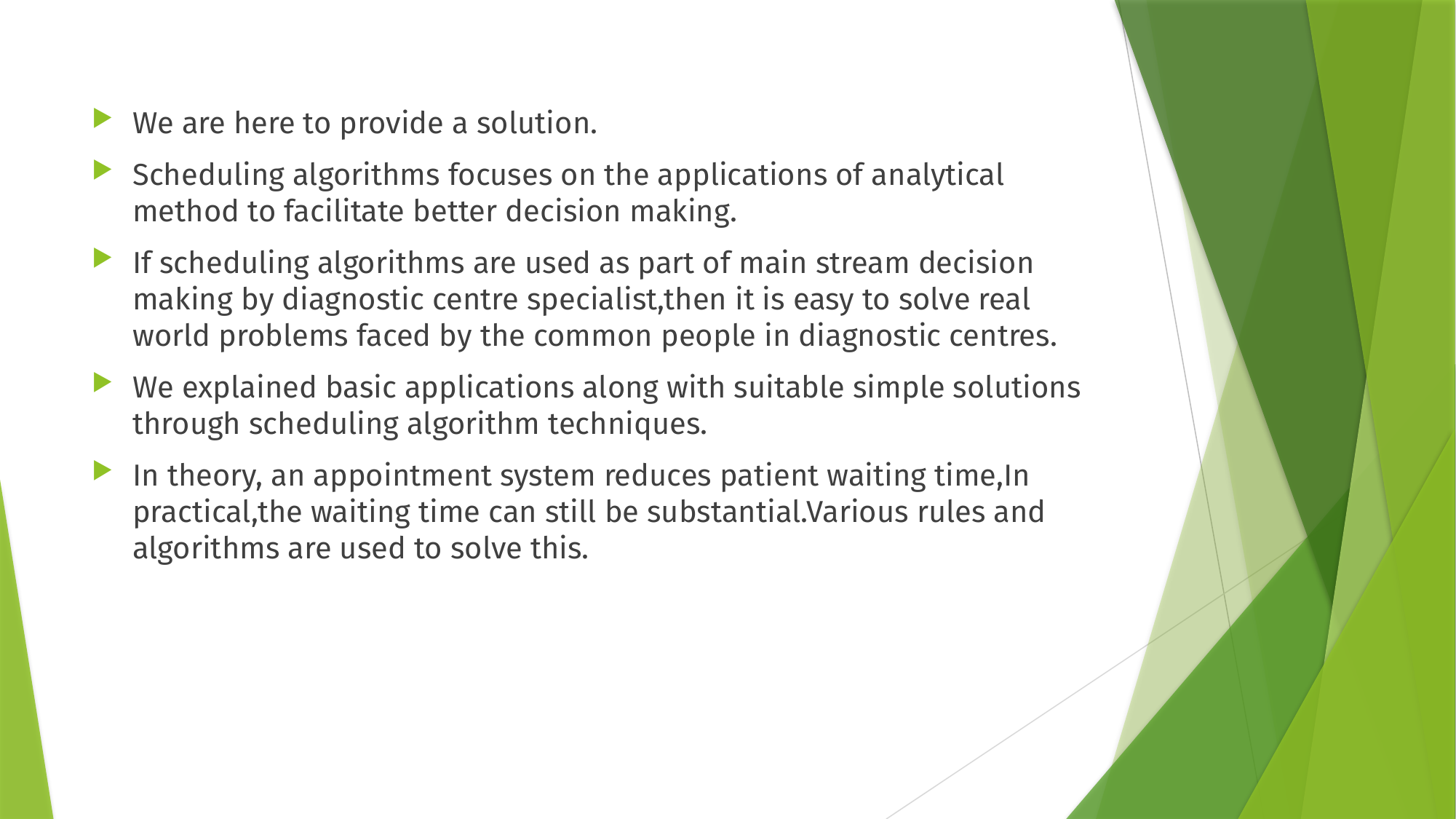

#

We are here to provide a solution.
Scheduling algorithms focuses on the applications of analytical method to facilitate better decision making.
If scheduling algorithms are used as part of main stream decision making by diagnostic centre specialist,then it is easy to solve real world problems faced by the common people in diagnostic centres.
We explained basic applications along with suitable simple solutions through scheduling algorithm techniques.
In theory, an appointment system reduces patient waiting time,In practical,the waiting time can still be substantial.Various rules and algorithms are used to solve this.